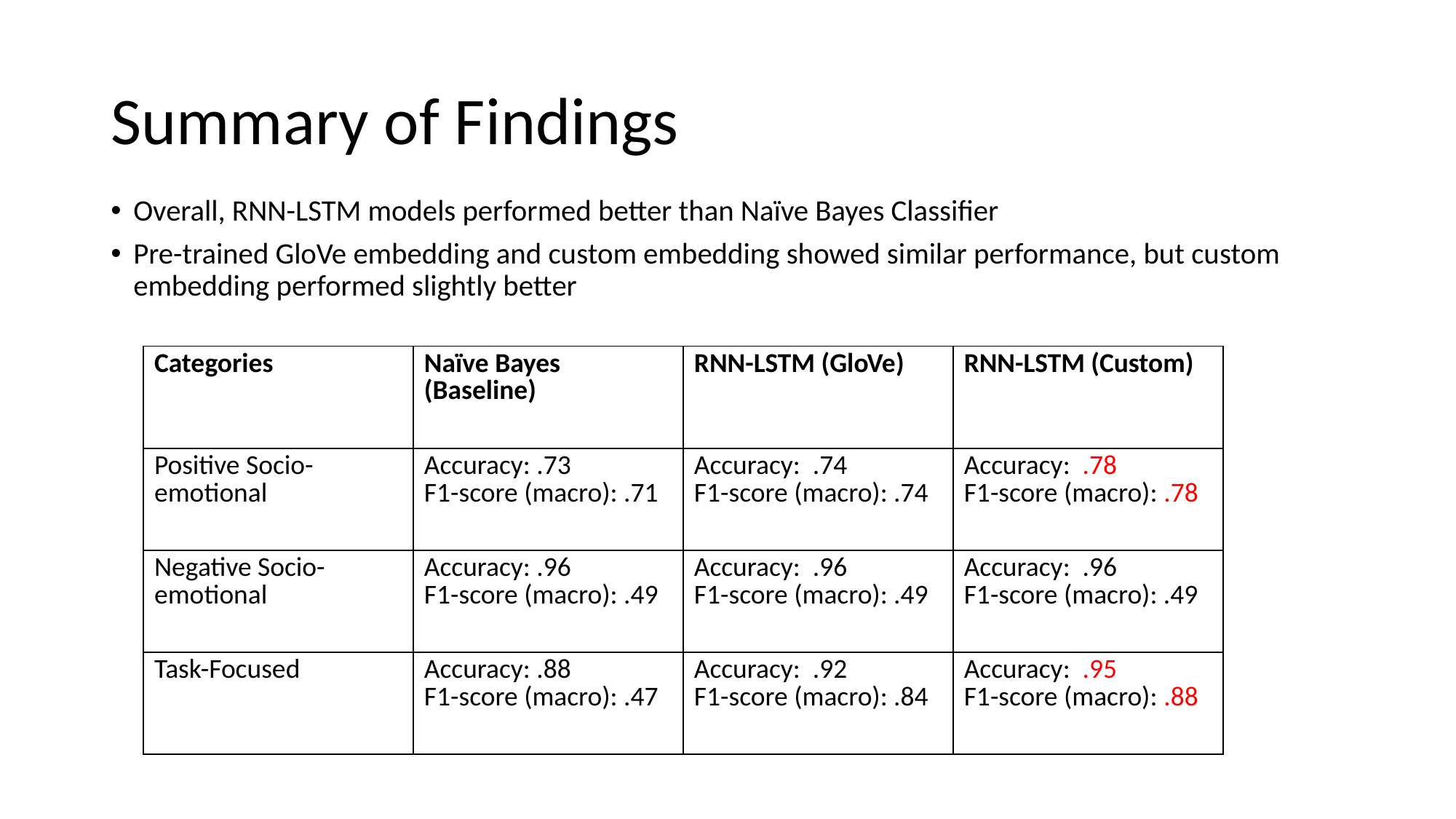

# Summary of Findings
Overall, RNN-LSTM models performed better than Naïve Bayes Classifier
Pre-trained GloVe embedding and custom embedding showed similar performance, but custom embedding performed slightly better

| Categories | Naïve Bayes (Baseline) | RNN-LSTM (GloVe) | RNN-LSTM (Custom) |
| --- | --- | --- | --- |
| Positive Socio-emotional | Accuracy: .73 F1-score (macro): .71 | Accuracy: .74 F1-score (macro): .74 | Accuracy: .78 F1-score (macro): .78 |
| Negative Socio-emotional | Accuracy: .96 F1-score (macro): .49 | Accuracy: .96 F1-score (macro): .49 | Accuracy: .96 F1-score (macro): .49 |
| Task-Focused | Accuracy: .88 F1-score (macro): .47 | Accuracy: .92 F1-score (macro): .84 | Accuracy: .95 F1-score (macro): .88 |